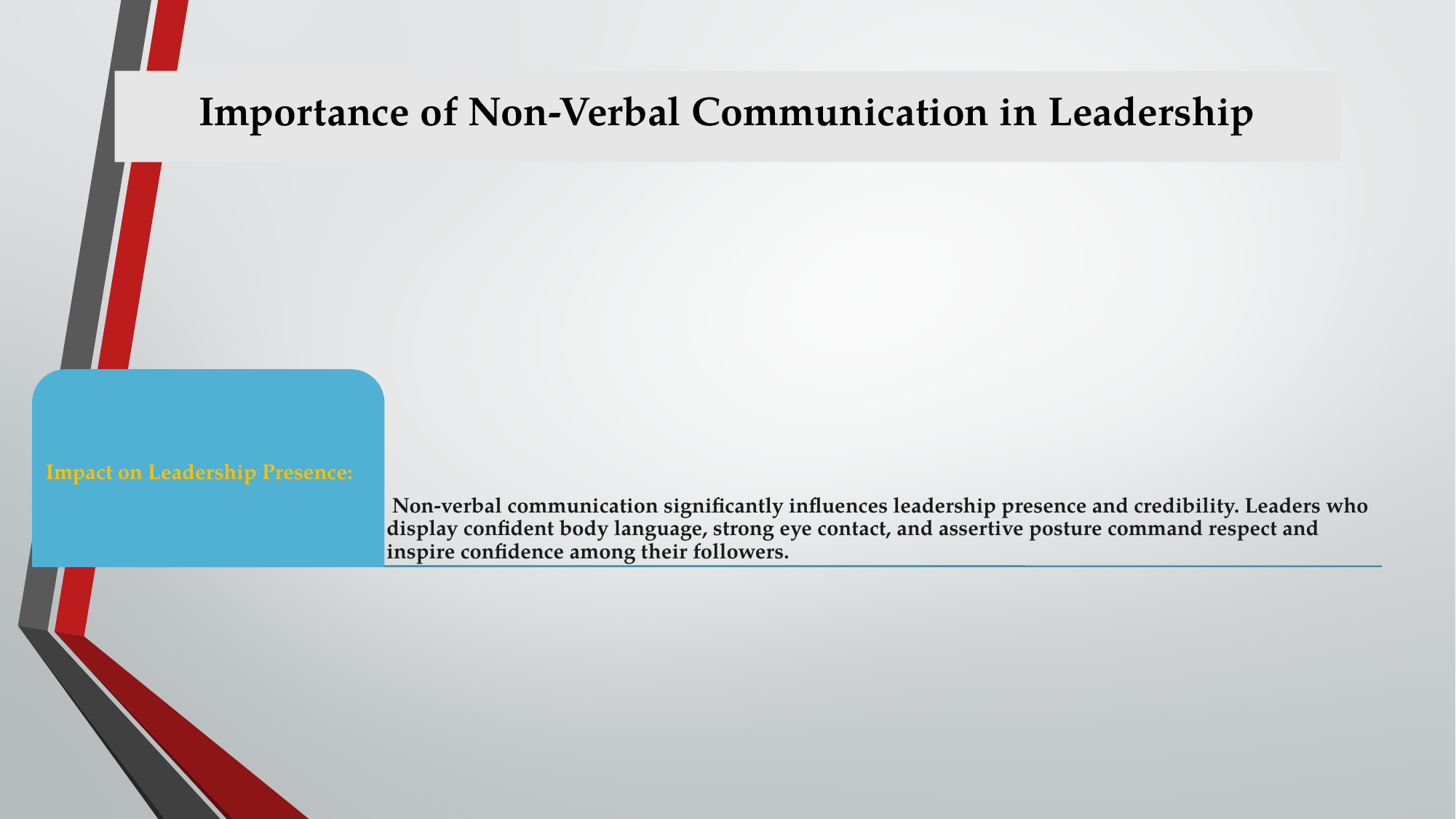

# Importance of Non-Verbal Communication in Leadership
 Non-verbal communication significantly influences leadership presence and credibility. Leaders who display confident body language, strong eye contact, and assertive posture command respect and inspire confidence among their followers.
Impact on Leadership Presence: